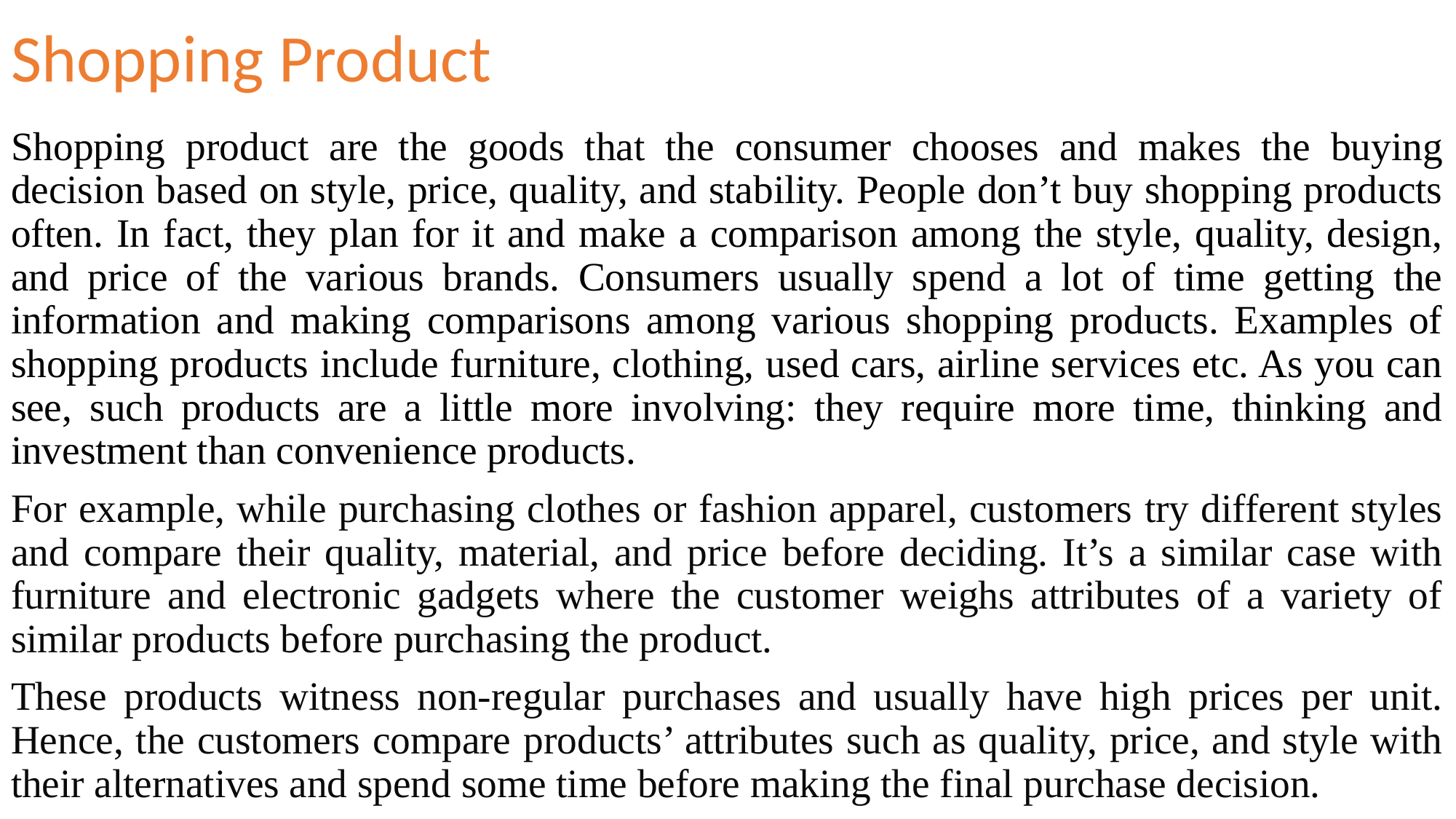

# Shopping Product
Shopping product are the goods that the consumer chooses and makes the buying decision based on style, price, quality, and stability. People don’t buy shopping products often. In fact, they plan for it and make a comparison among the style, quality, design, and price of the various brands. Consumers usually spend a lot of time getting the information and making comparisons among various shopping products. Examples of shopping products include furniture, clothing, used cars, airline services etc. As you can see, such products are a little more involving: they require more time, thinking and investment than convenience products.
For example, while purchasing clothes or fashion apparel, customers try different styles and compare their quality, material, and price before deciding. It’s a similar case with furniture and electronic gadgets where the customer weighs attributes of a variety of similar products before purchasing the product.
These products witness non-regular purchases and usually have high prices per unit. Hence, the customers compare products’ attributes such as quality, price, and style with their alternatives and spend some time before making the final purchase decision.